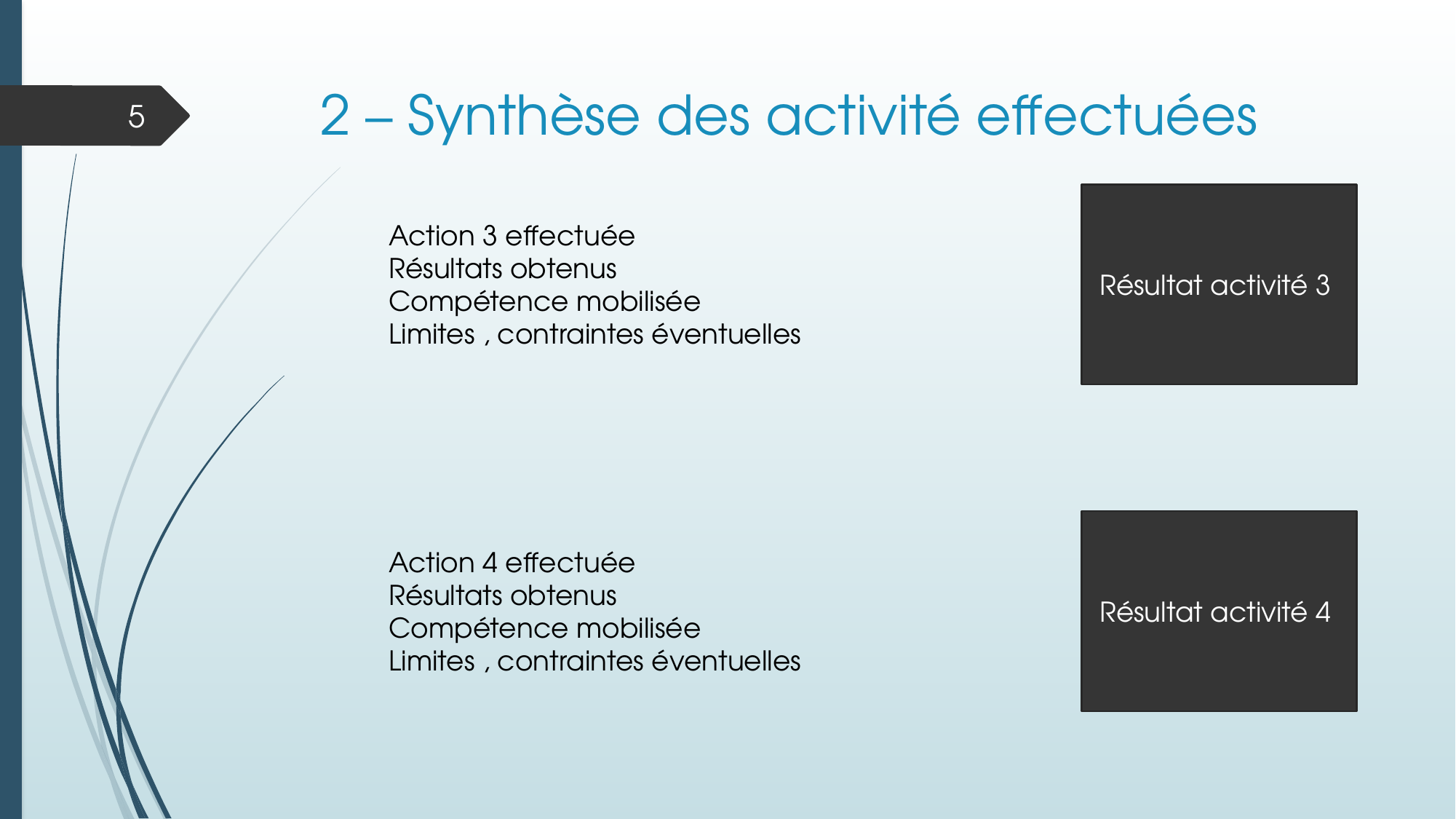

# 2 – Synthèse des activité effectuées
5
Résultat activité 3
Action 3 effectuée
Résultats obtenus
Compétence mobilisée
Limites , contraintes éventuelles
Résultat activité 4
Action 4 effectuée
Résultats obtenus
Compétence mobilisée
Limites , contraintes éventuelles